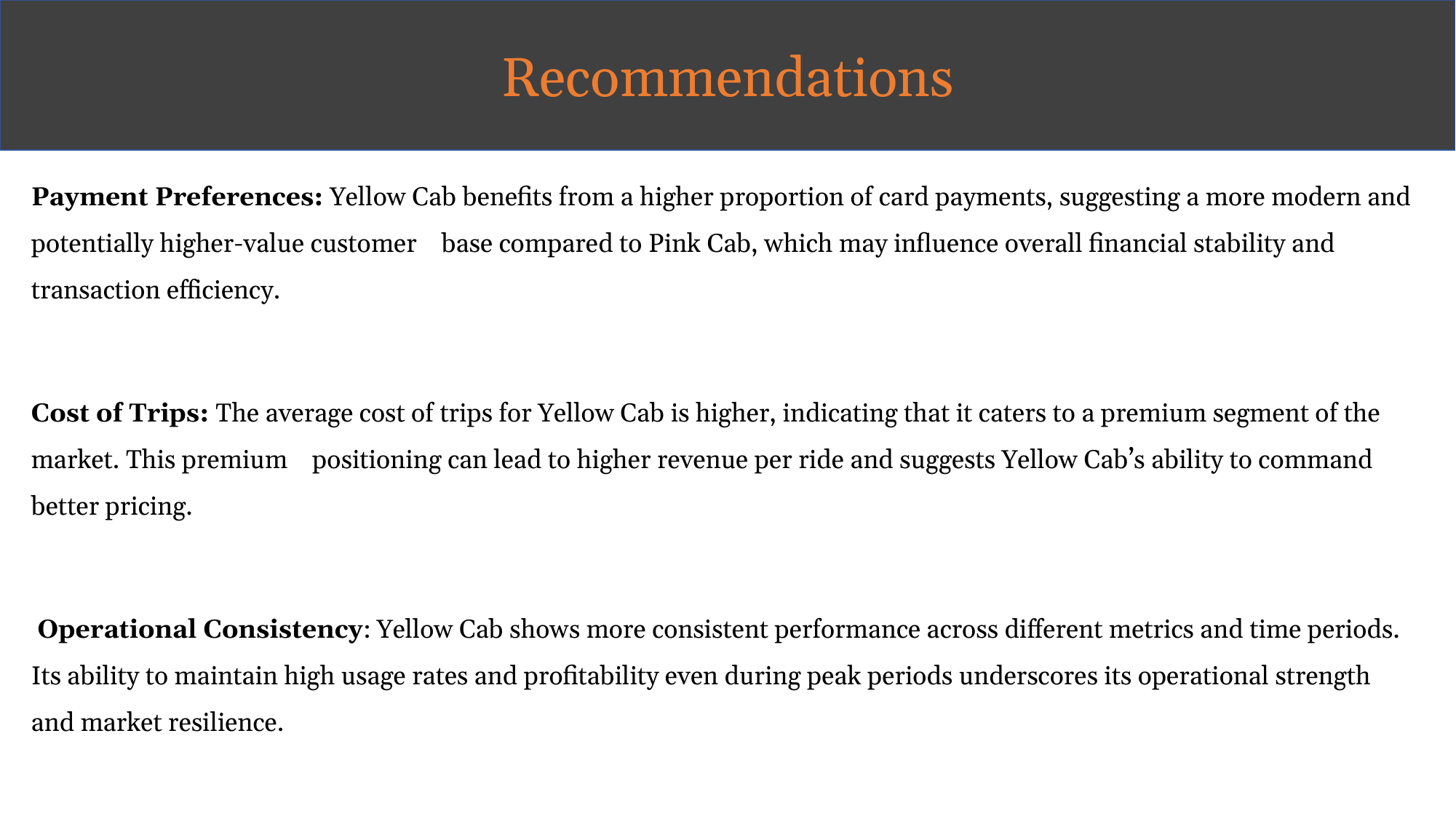

Recommendations
# Executive Summary
Payment Preferences: Yellow Cab benefits from a higher proportion of card payments, suggesting a more modern and potentially higher-value customer    base compared to Pink Cab, which may influence overall financial stability and transaction efficiency.

Cost of Trips: The average cost of trips for Yellow Cab is higher, indicating that it caters to a premium segment of the market. This premium    positioning can lead to higher revenue per ride and suggests Yellow Cab’s ability to command better pricing.

 Operational Consistency: Yellow Cab shows more consistent performance across different metrics and time periods. Its ability to maintain high usage rates and profitability even during peak periods underscores its operational strength and market resilience.